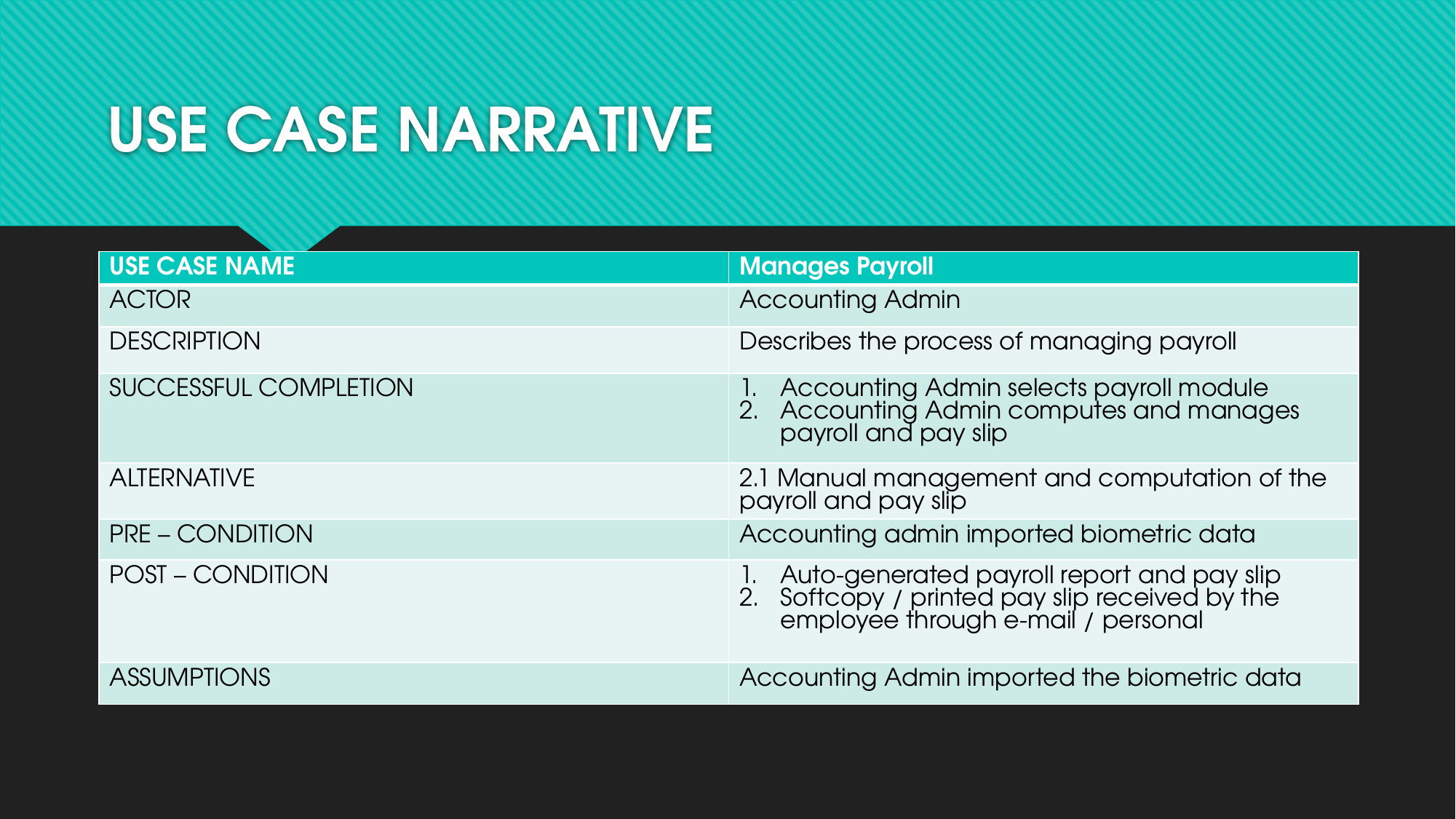

# USE CASE NARRATIVE
| USE CASE NAME | Manages Payroll |
| --- | --- |
| ACTOR | Accounting Admin |
| DESCRIPTION | Describes the process of managing payroll |
| SUCCESSFUL COMPLETION | Accounting Admin selects payroll module Accounting Admin computes and manages payroll and pay slip |
| ALTERNATIVE | 2.1 Manual management and computation of the payroll and pay slip |
| PRE – CONDITION | Accounting admin imported biometric data |
| POST – CONDITION | Auto-generated payroll report and pay slip Softcopy / printed pay slip received by the employee through e-mail / personal |
| ASSUMPTIONS | Accounting Admin imported the biometric data |